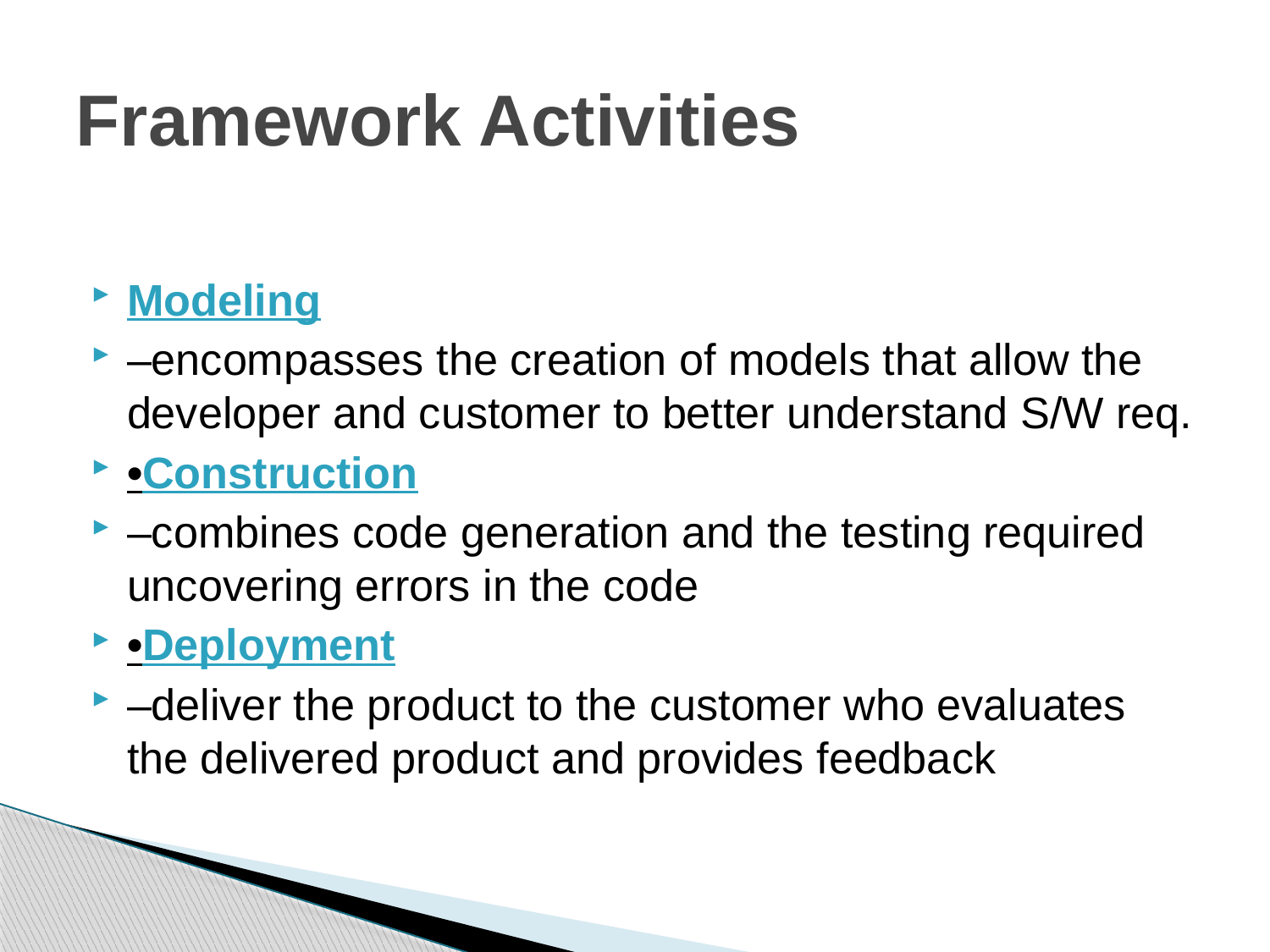

# Framework Activities

Modeling
–encompasses the creation of models that allow the developer and customer to better understand S/W req.
•Construction
–combines code generation and the testing required uncovering errors in the code
•Deployment
–deliver the product to the customer who evaluates the delivered product and provides feedback